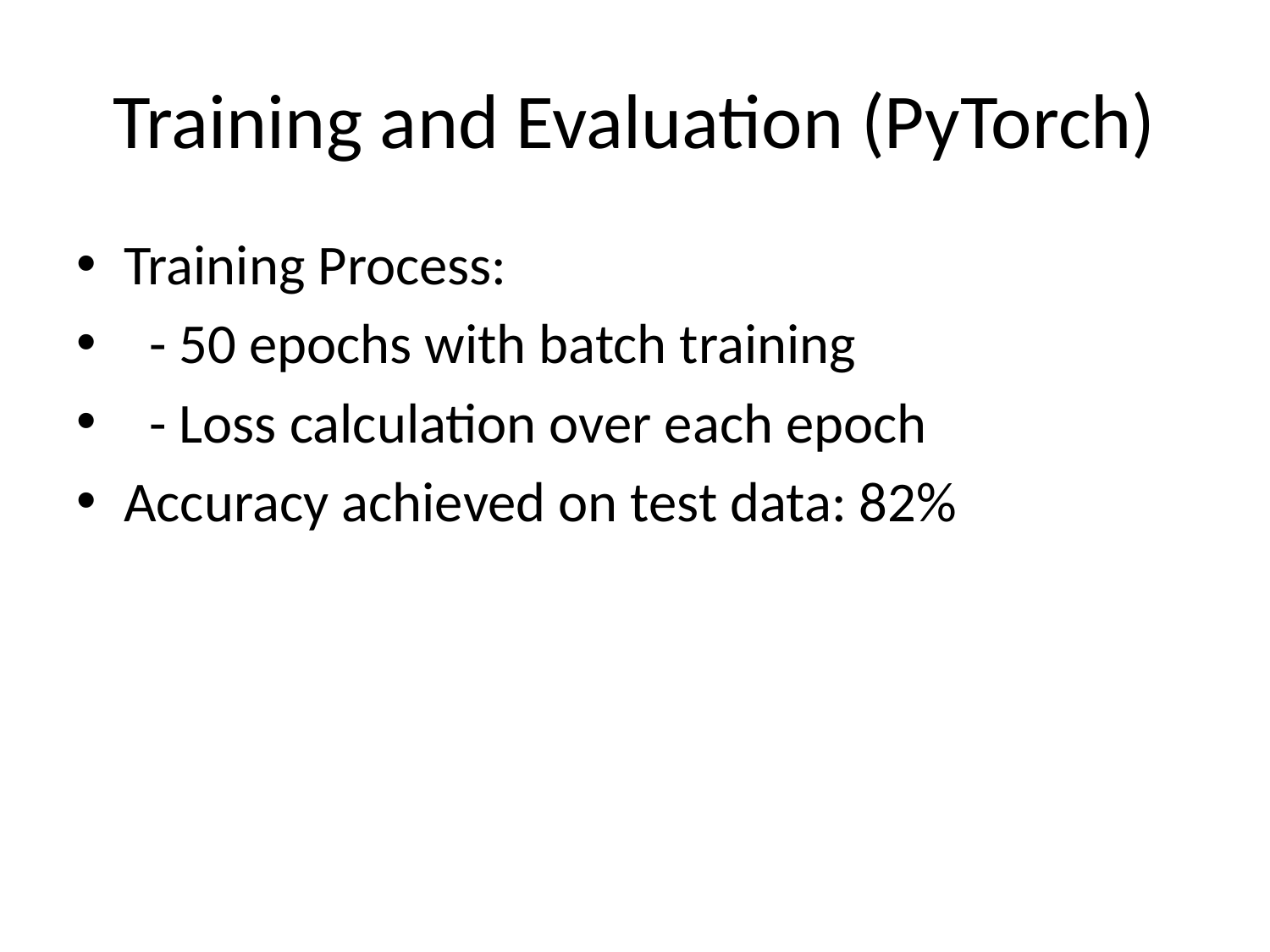

# Training and Evaluation (PyTorch)
Training Process:
  - 50 epochs with batch training
  - Loss calculation over each epoch
Accuracy achieved on test data: 82%